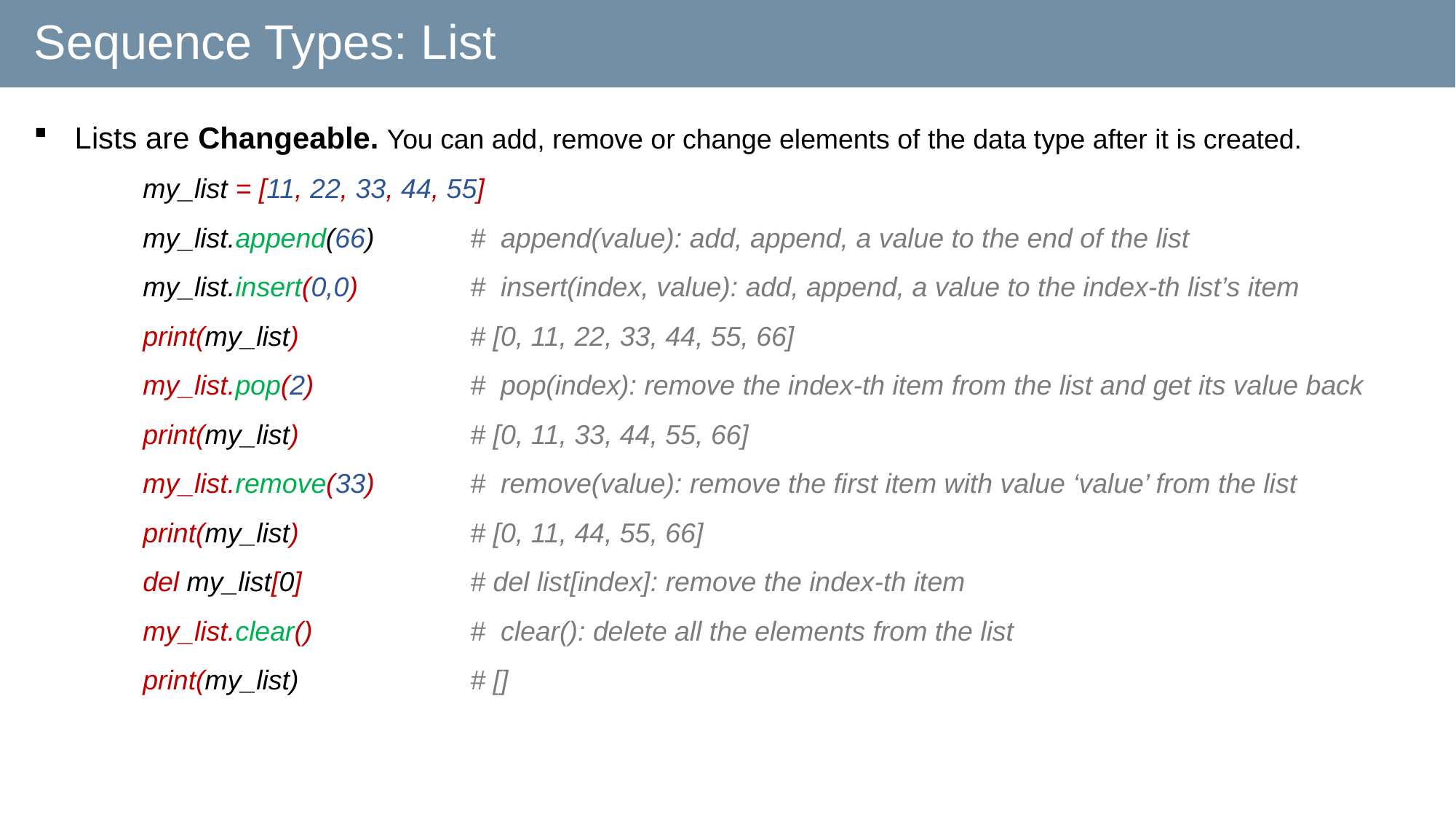

# Sequence Types: List
Lists are Changeable. You can add, remove or change elements of the data type after it is created.
	my_list = [11, 22, 33, 44, 55]
	my_list.append(66) 	#  append(value): add, append, a value to the end of the list
	my_list.insert(0,0) 	#  insert(index, value): add, append, a value to the index-th list’s item
	print(my_list) 		# [0, 11, 22, 33, 44, 55, 66]
	my_list.pop(2) 		#  pop(index): remove the index-th item from the list and get its value back
	print(my_list) 		# [0, 11, 33, 44, 55, 66]
	my_list.remove(33) 	#  remove(value): remove the first item with value ‘value’ from the list
	print(my_list) 		# [0, 11, 44, 55, 66]
	del my_list[0] 		# del list[index]: remove the index-th item
	my_list.clear() 		#  clear(): delete all the elements from the list
	print(my_list) 		# []